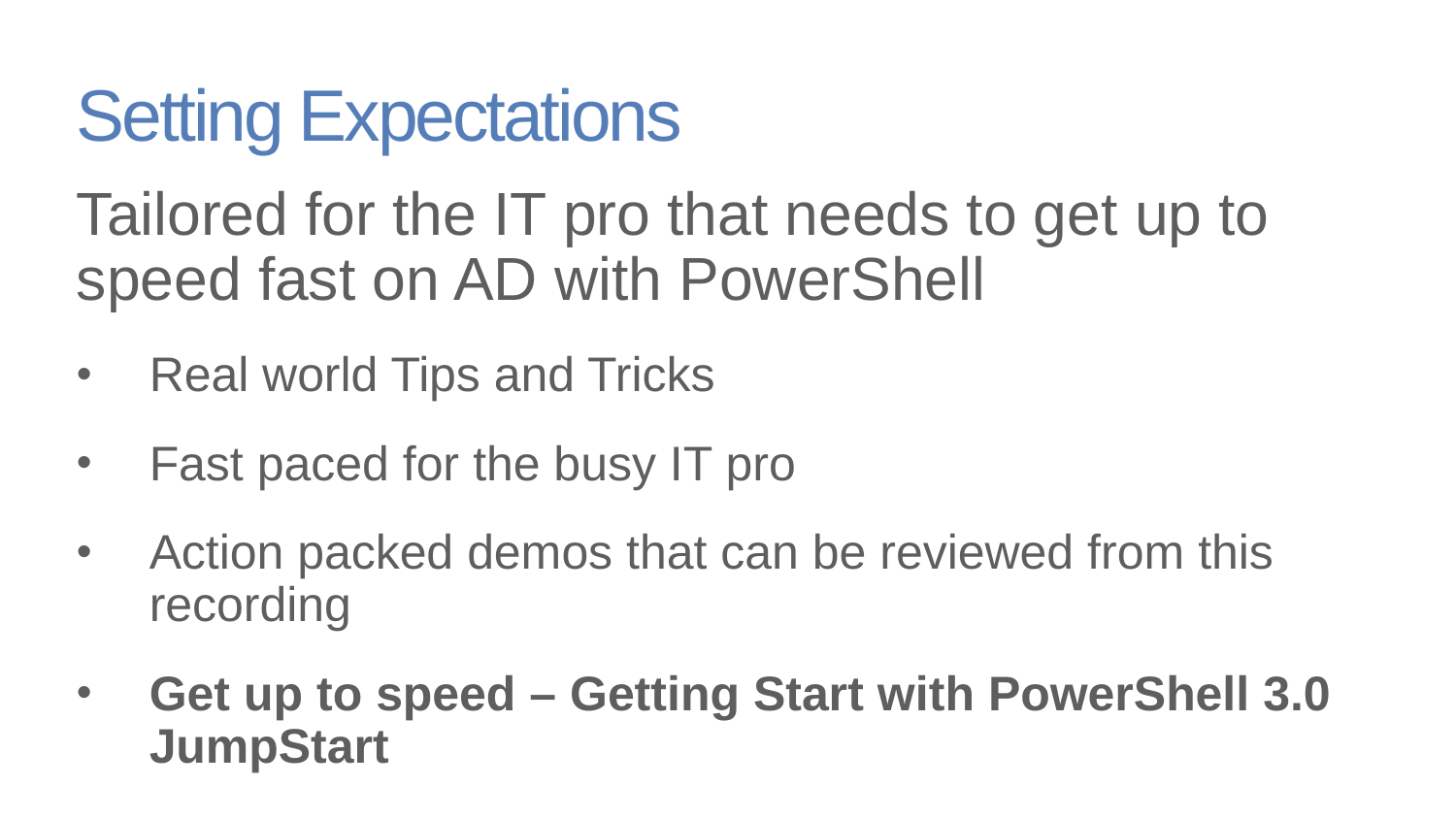

# Setting Expectations
Tailored for the IT pro that needs to get up to speed fast on AD with PowerShell
Real world Tips and Tricks
Fast paced for the busy IT pro
Action packed demos that can be reviewed from this recording
Get up to speed – Getting Start with PowerShell 3.0 JumpStart